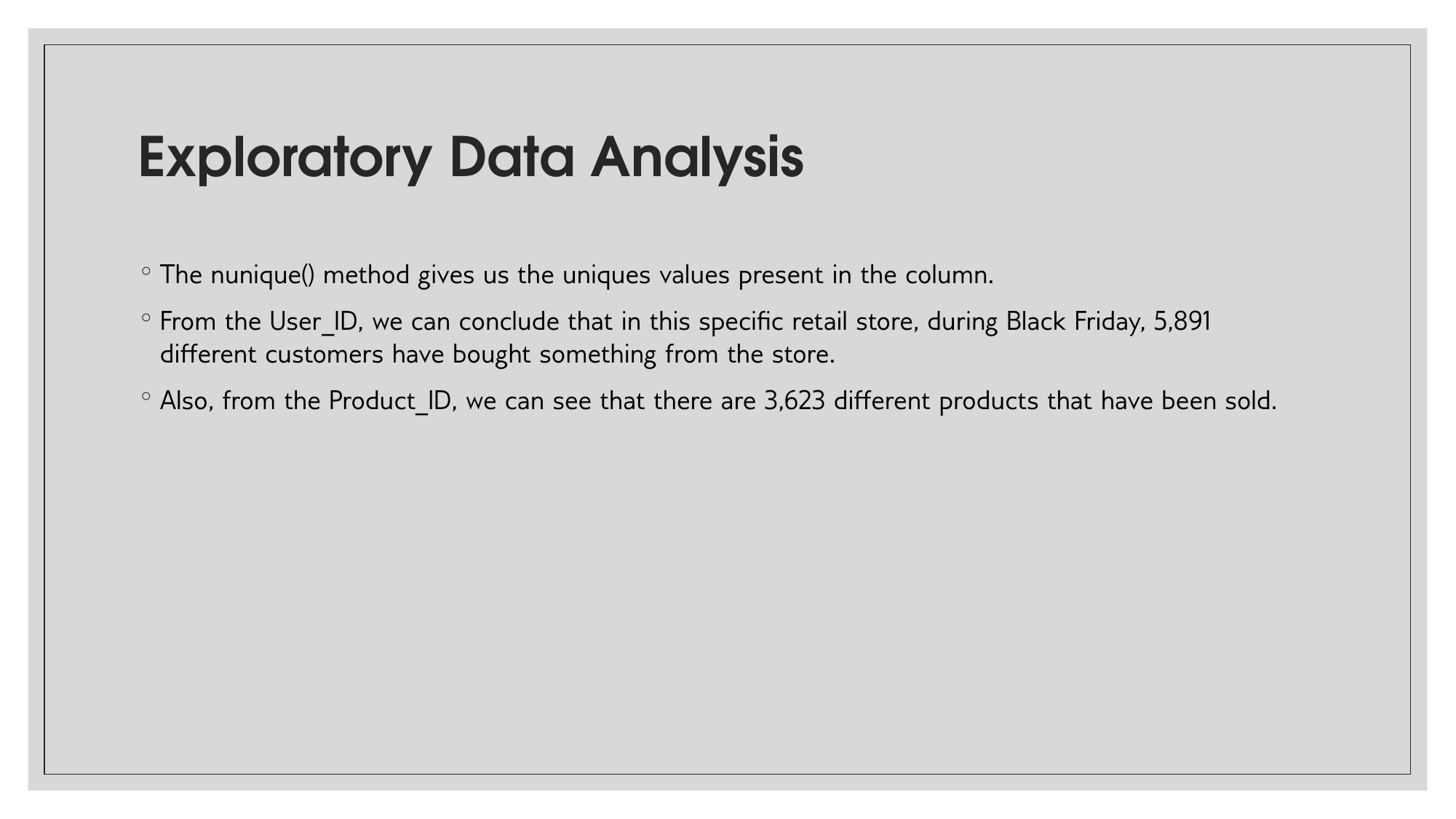

# Exploratory Data Analysis
The nunique() method gives us the uniques values present in the column.
From the User_ID, we can conclude that in this specific retail store, during Black Friday, 5,891 different customers have bought something from the store.
Also, from the Product_ID, we can see that there are 3,623 different products that have been sold.